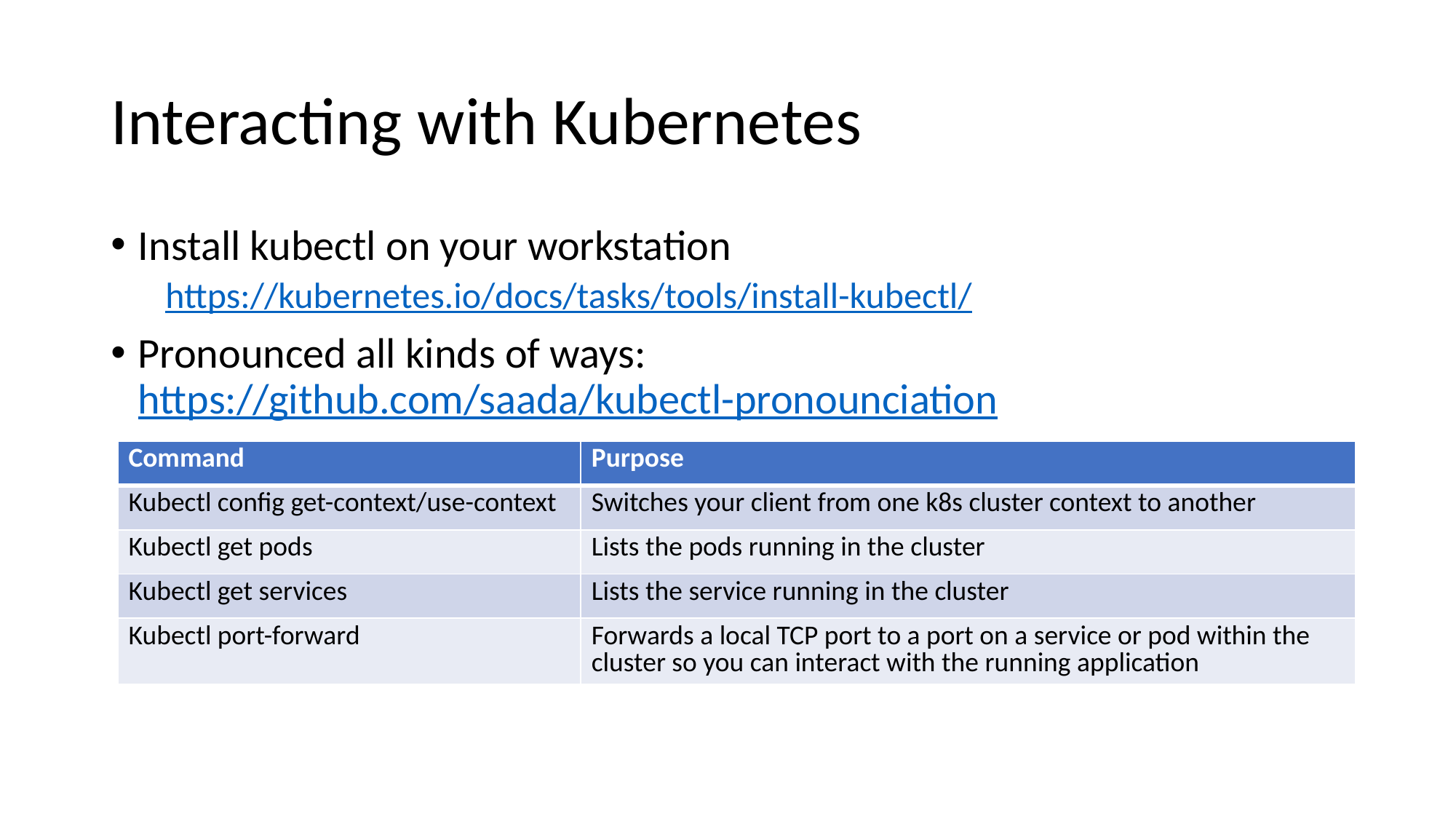

# Interacting with Kubernetes
Install kubectl on your workstation
https://kubernetes.io/docs/tasks/tools/install-kubectl/
Pronounced all kinds of ways:  https://github.com/saada/kubectl-pronounciation

| Command | Purpose |
| --- | --- |
| Kubectl config get-context/use-context | Switches your client from one k8s cluster context to another |
| Kubectl get pods | Lists the pods running in the cluster |
| Kubectl get services | Lists the service running in the cluster |
| Kubectl port-forward | Forwards a local TCP port to a port on a service or pod within the cluster so you can interact with the running application |